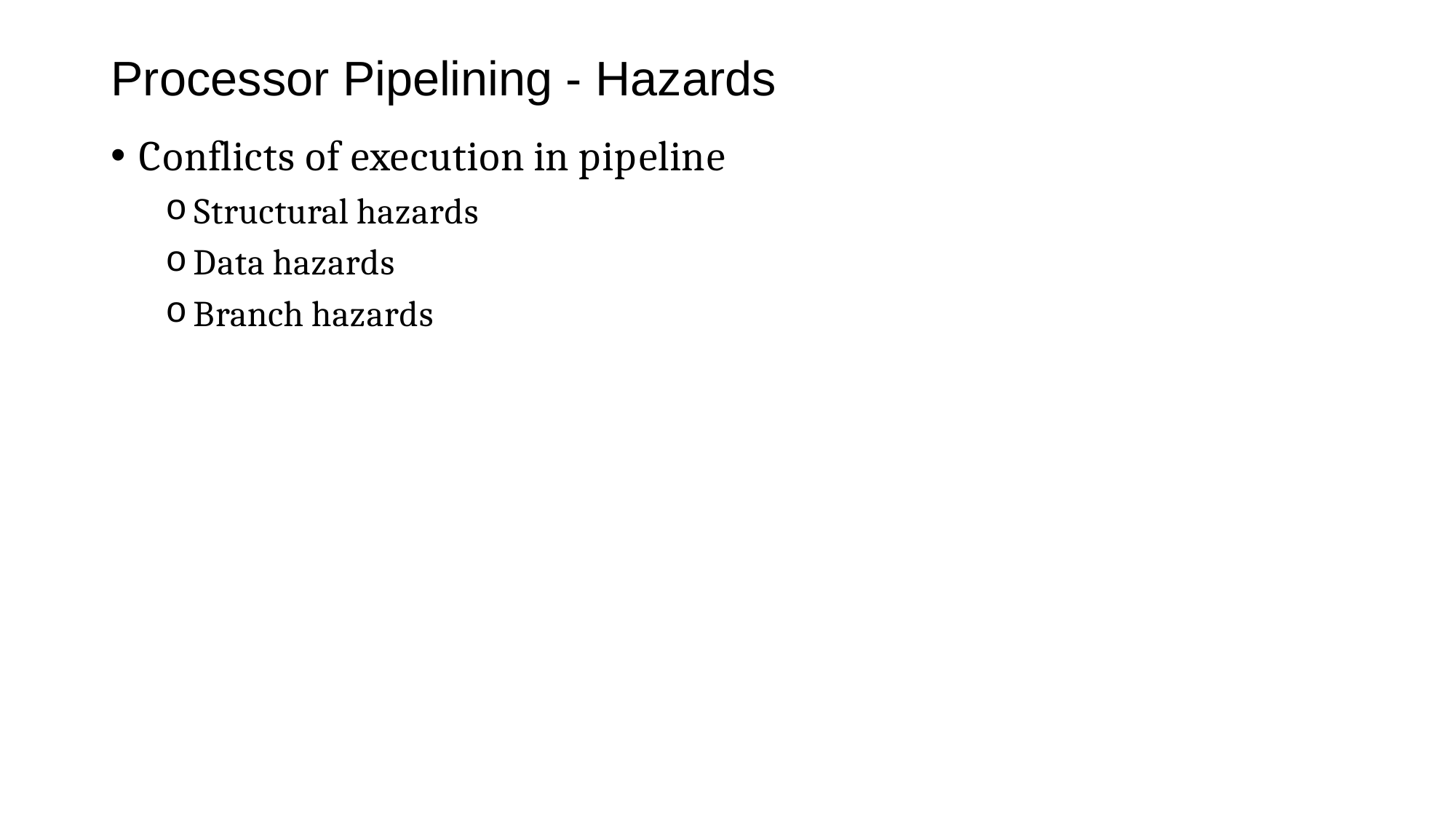

# Processor Pipelining - Hazards
Conflicts of execution in pipeline
Structural hazards
Data hazards
Branch hazards